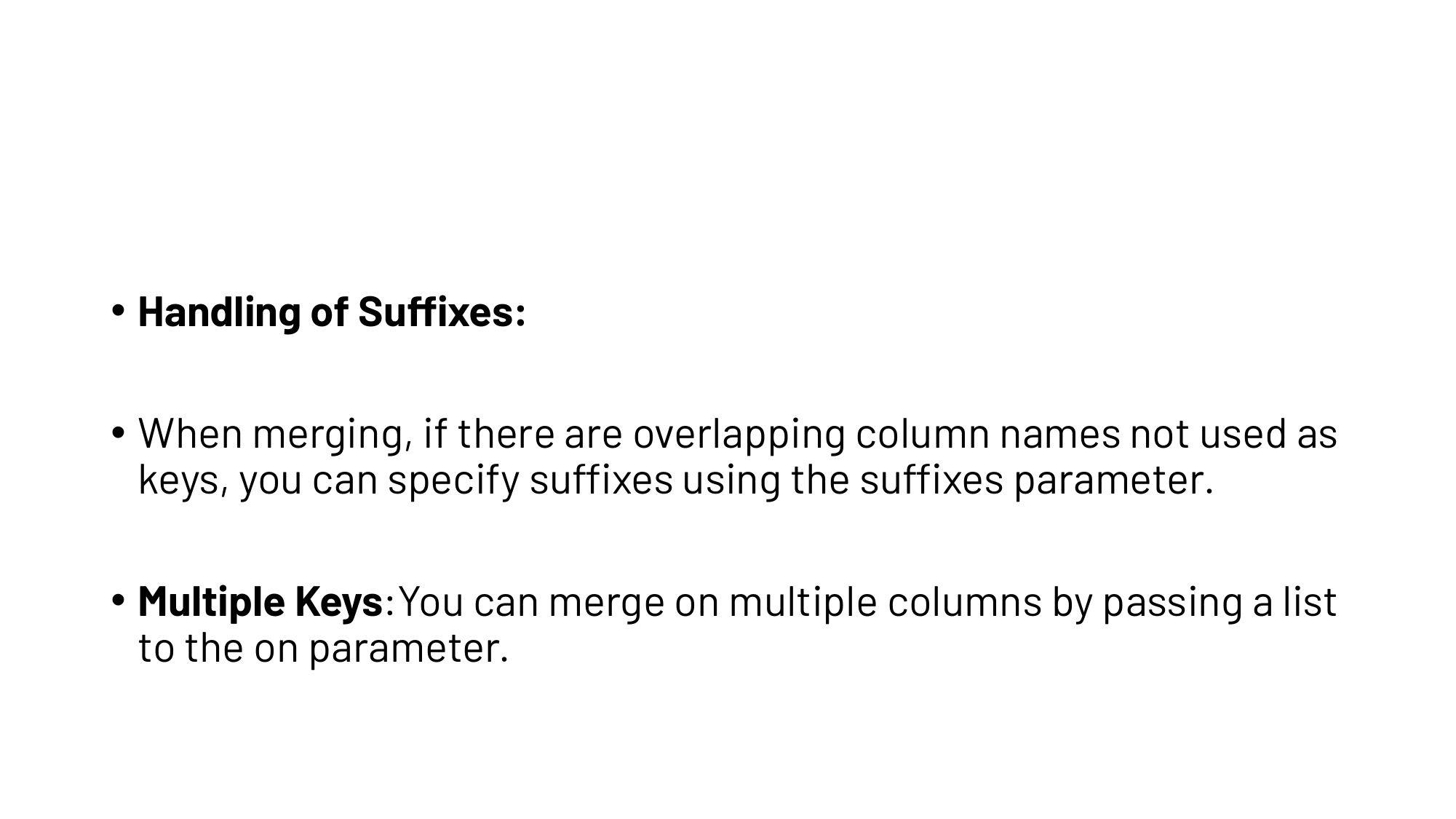

Handling of Suffixes:

When merging, if there are overlapping column names not used as keys, you can specify suffixes using the suffixes parameter.

Multiple Keys:You can merge on multiple columns by passing a list to the on parameter.